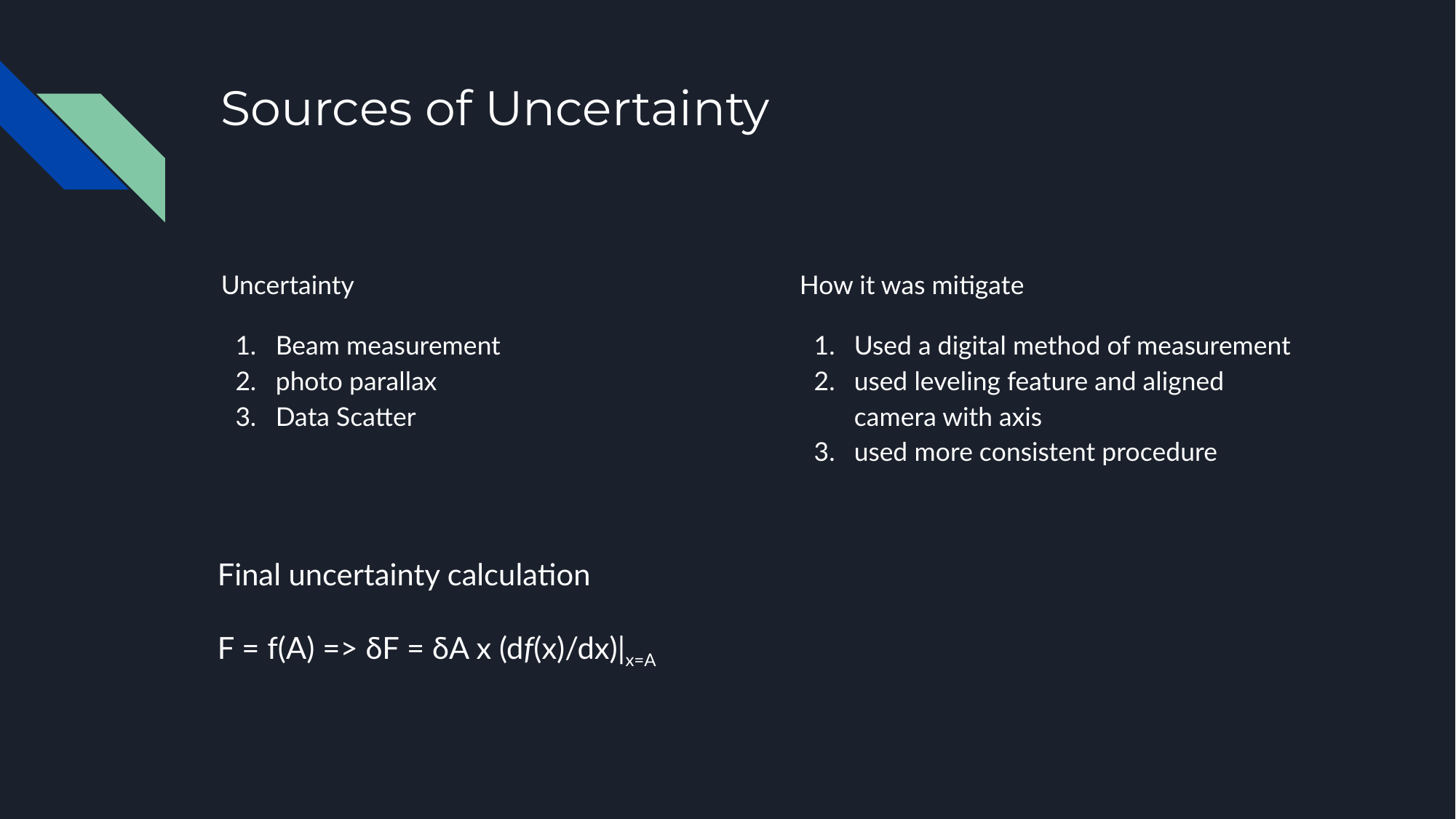

# Sources of Uncertainty
How it was mitigate
Used a digital method of measurement
used leveling feature and aligned camera with axis
used more consistent procedure
Uncertainty
Beam measurement
photo parallax
Data Scatter
Final uncertainty calculation

F = f(A) => δF = δA x (df(x)/dx)|x=A